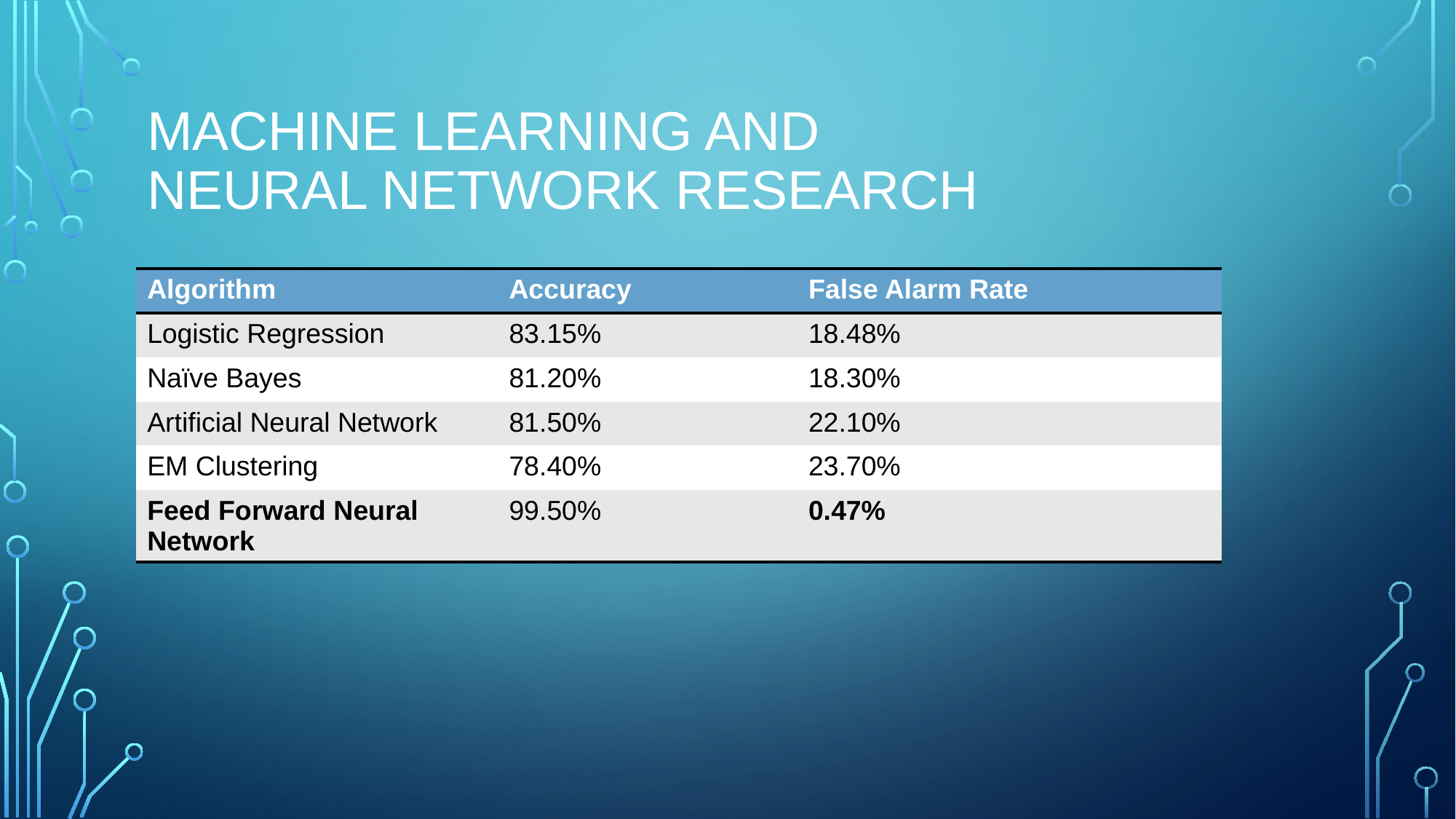

# Machine learning and Neural network Research
| Algorithm | Accuracy | False Alarm Rate |
| --- | --- | --- |
| Logistic Regression | 83.15% | 18.48% |
| Naïve Bayes | 81.20% | 18.30% |
| Artificial Neural Network | 81.50% | 22.10% |
| EM Clustering | 78.40% | 23.70% |
| Feed Forward Neural Network | 99.50% | 0.47% |